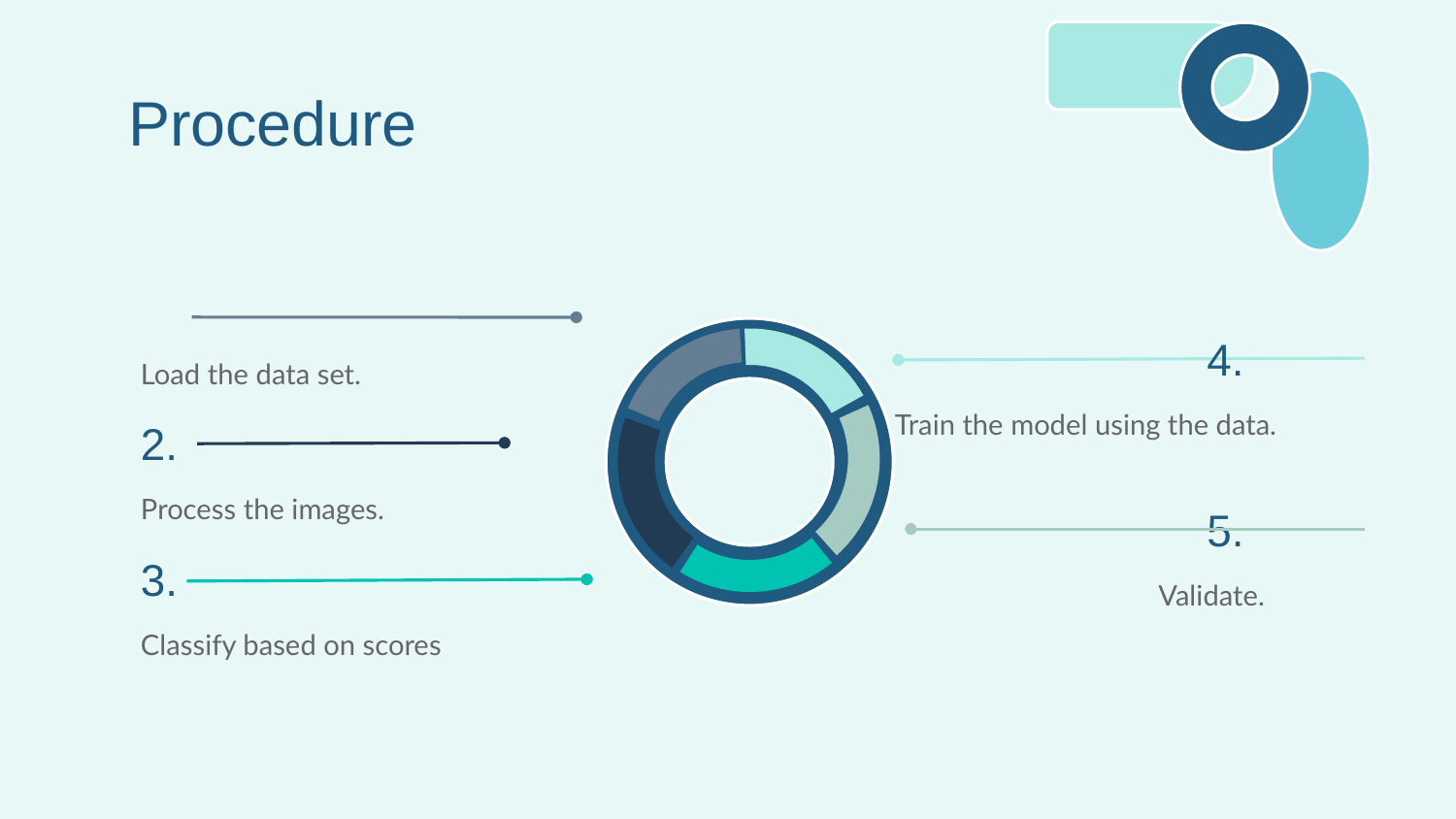

# Procedure

4.

Load the data set.
Train the model using the data.
2.
Process the images.
5.
3.
Validate.
Classify based on scores